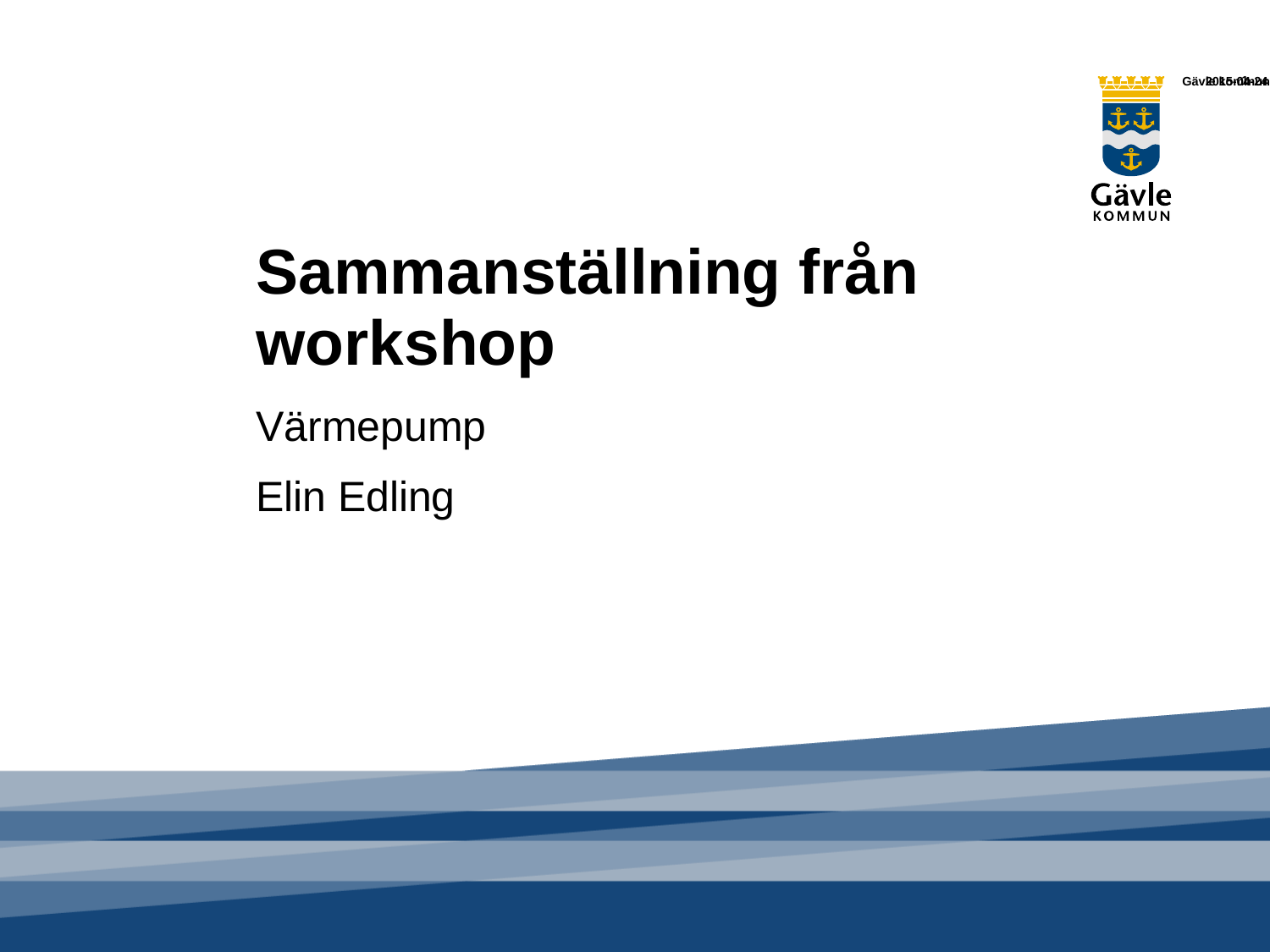

Gävle kommun
2015-04-24
1
# Sammanställning från workshop
Värmepump
Elin Edling